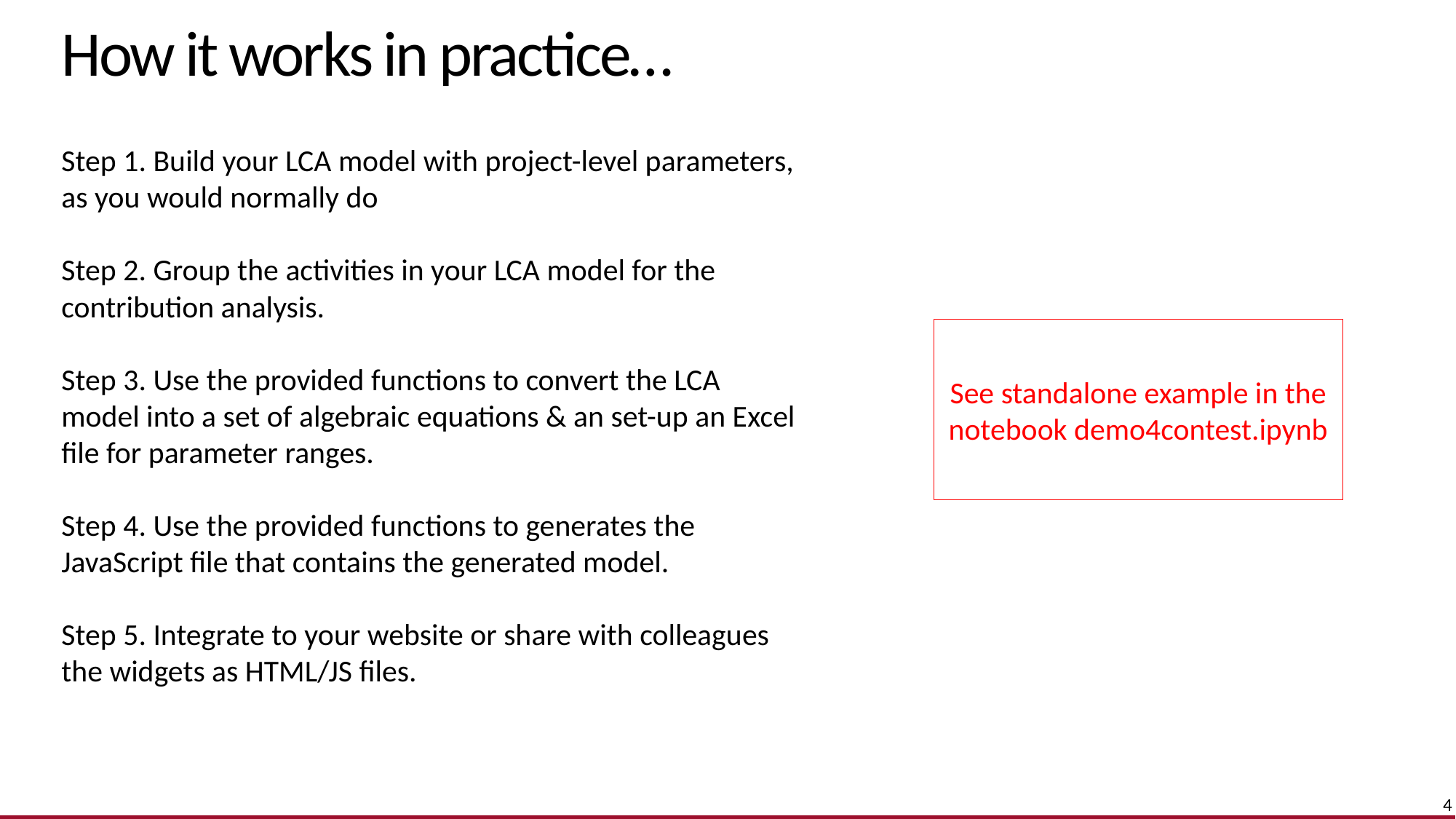

# How it works in practice…
Step 1. Build your LCA model with project-level parameters, as you would normally do

Step 2. Group the activities in your LCA model for the contribution analysis.

Step 3. Use the provided functions to convert the LCA model into a set of algebraic equations & an set-up an Excel file for parameter ranges.

Step 4. Use the provided functions to generates the JavaScript file that contains the generated model.

Step 5. Integrate to your website or share with colleagues the widgets as HTML/JS files.
See standalone example in the notebook demo4contest.ipynb